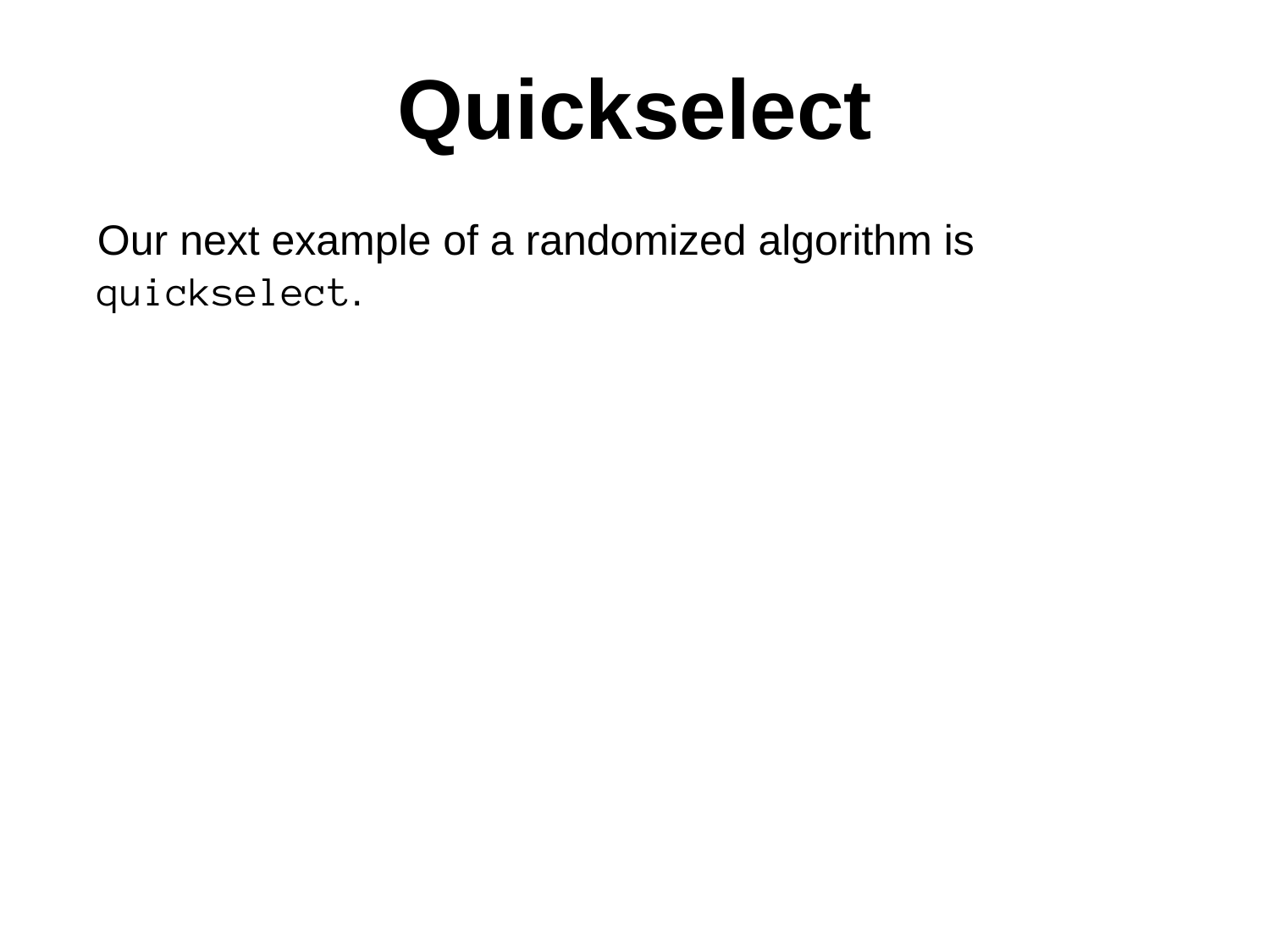

Quickselect
Our next example of a randomized algorithm is quickselect.